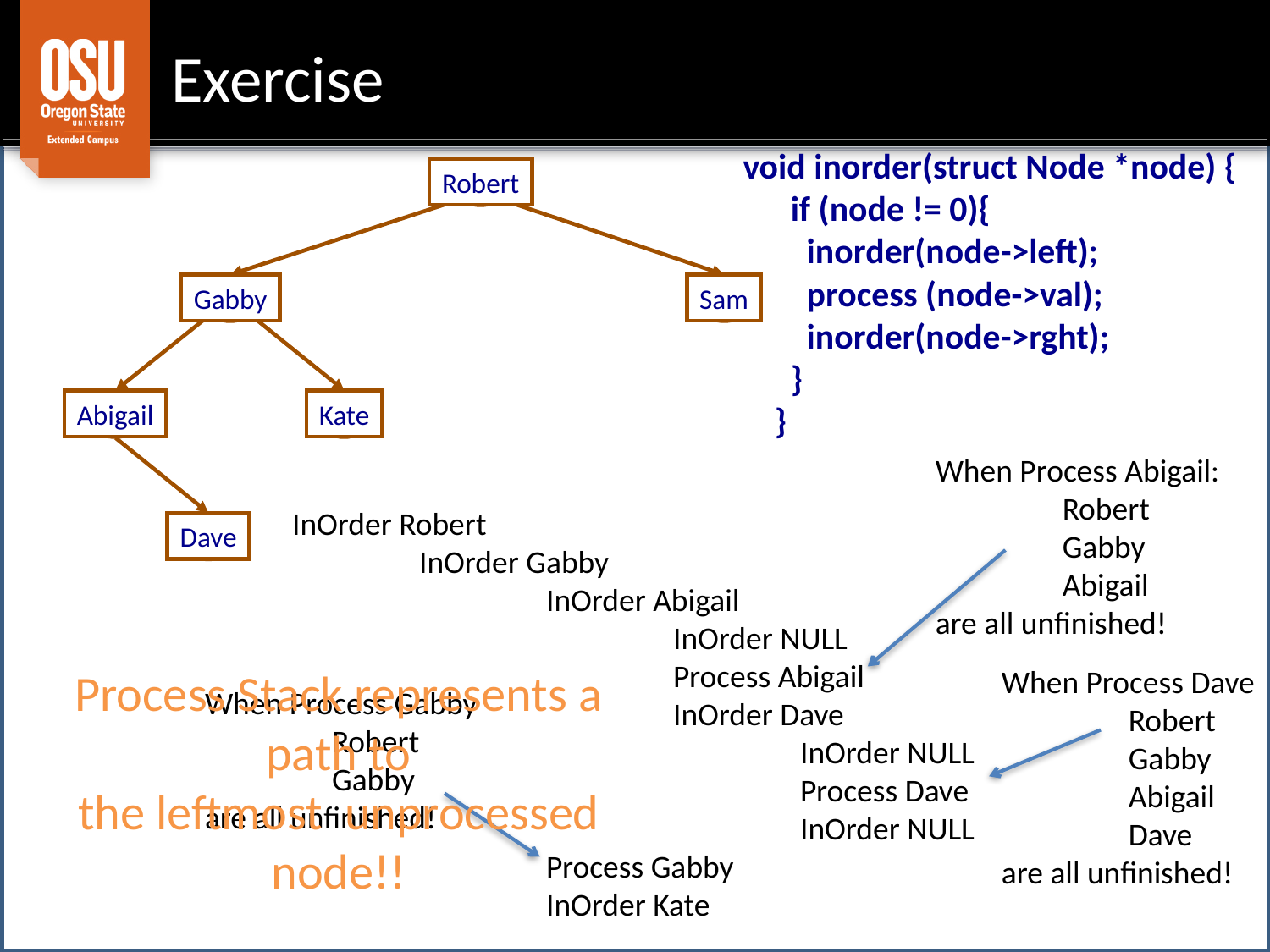

# Exercise

void inorder(struct Node *node) {
	  if (node != 0){
	    inorder(node->left);
	    process (node->val);
	    inorder(node->rght);
	  }
	}

Robert

Gabby

Sam

Abigail

Kate

Dave

When Process Abigail:
	Robert
	Gabby
	Abigail
are all unfinished!
InOrder Robert
	InOrder Gabby
		InOrder Abigail
			InOrder NULL
	  	         	Process Abigail
			InOrder Dave
				InOrder NULL
				Process Dave
				InOrder NULL
		Process Gabby
		InOrder Kate
Process Stack represents a path to
the leftmost  unprocessed node!!
When Process Dave
	Robert
	Gabby
	Abigail
	Dave
are all unfinished!
When Process Gabby
	Robert
	Gabby
are all unfinished!